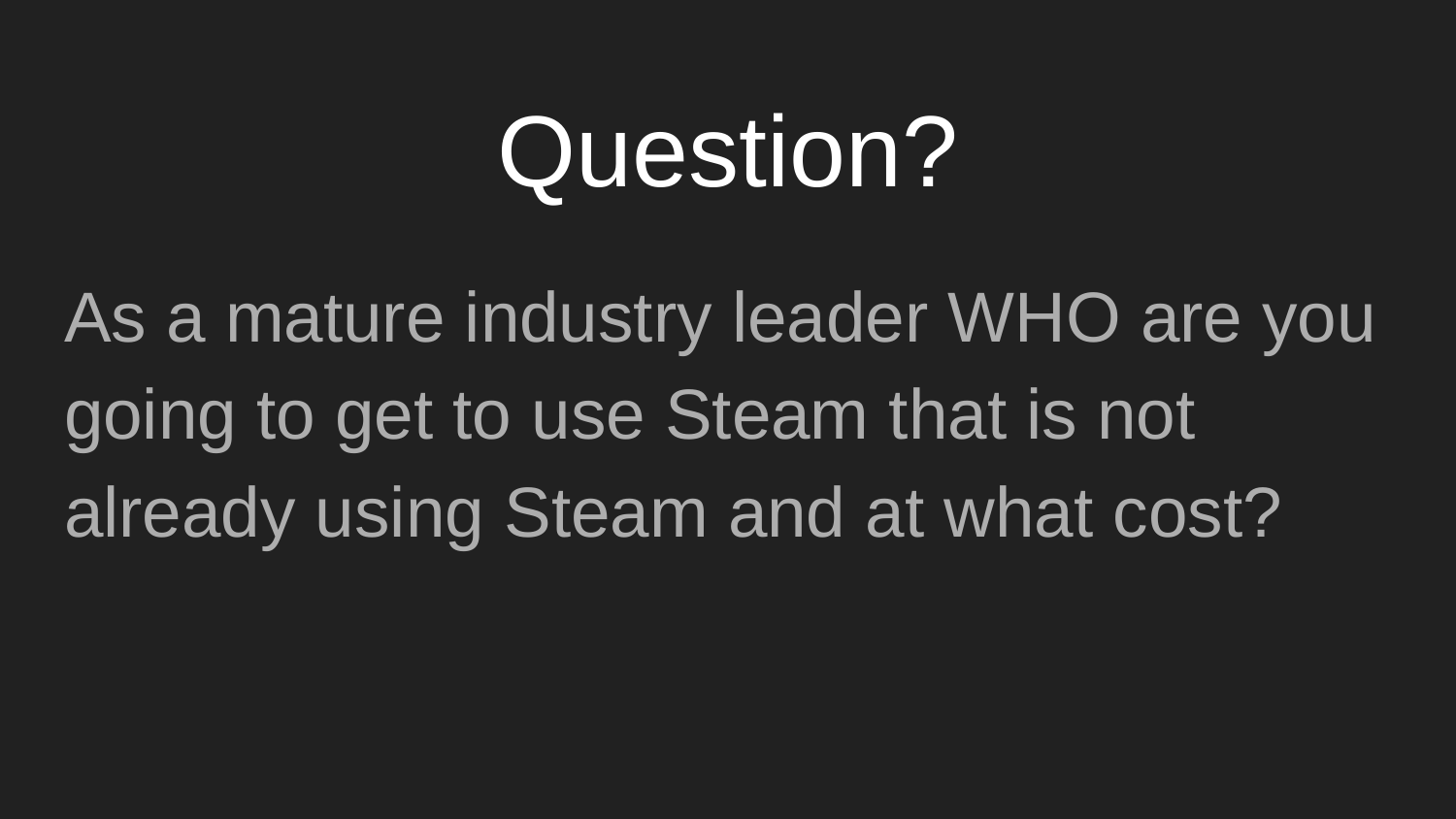

# Question?
As a mature industry leader WHO are you going to get to use Steam that is not already using Steam and at what cost?